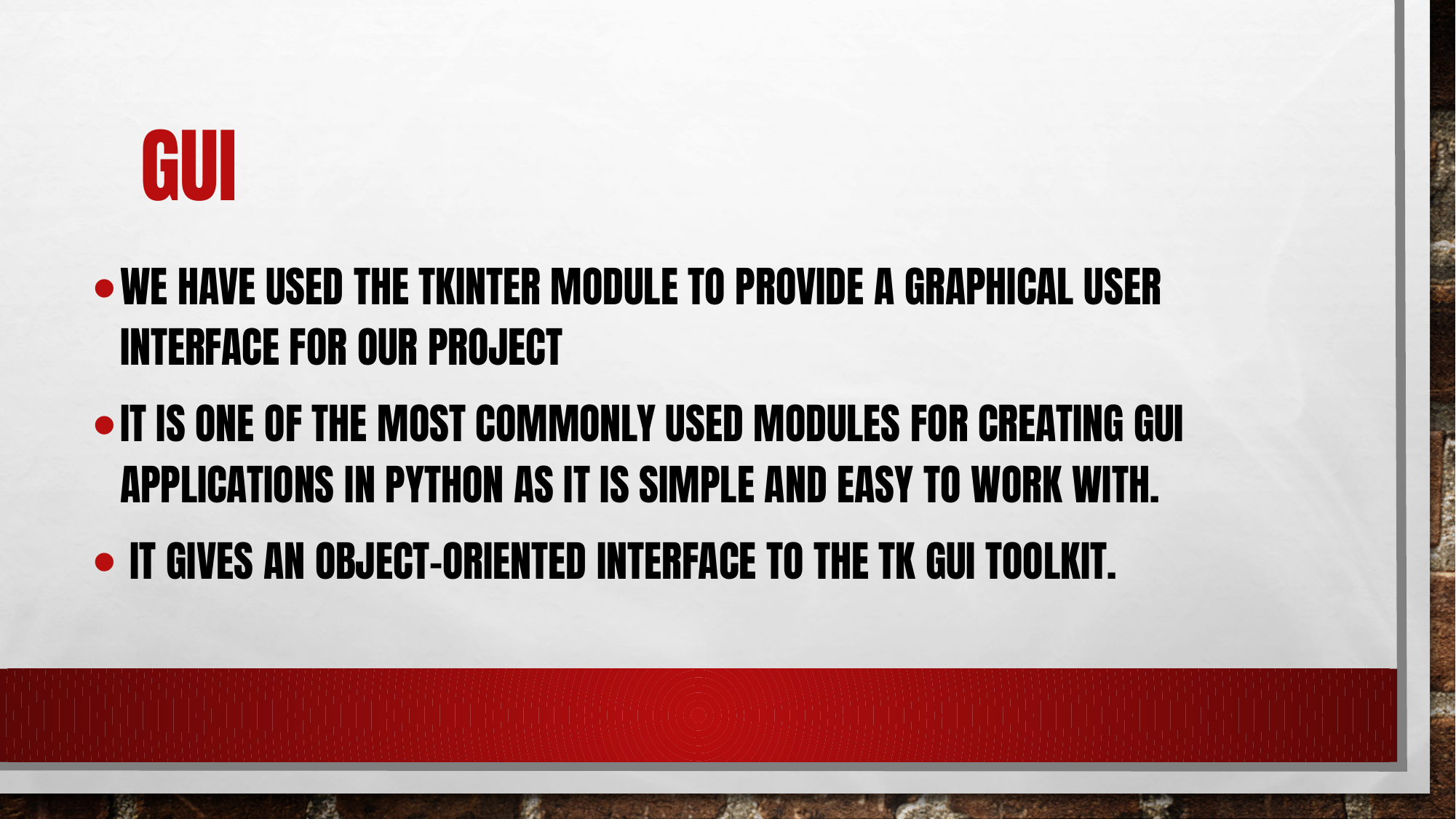

# GUI
We have used the tkinter module to provide a graphical user interface for our project
It is one of the most commonly used modules for creating GUI applications in Python as it is simple and easy to work with.
 It gives an object-oriented interface to the Tk GUI toolkit.